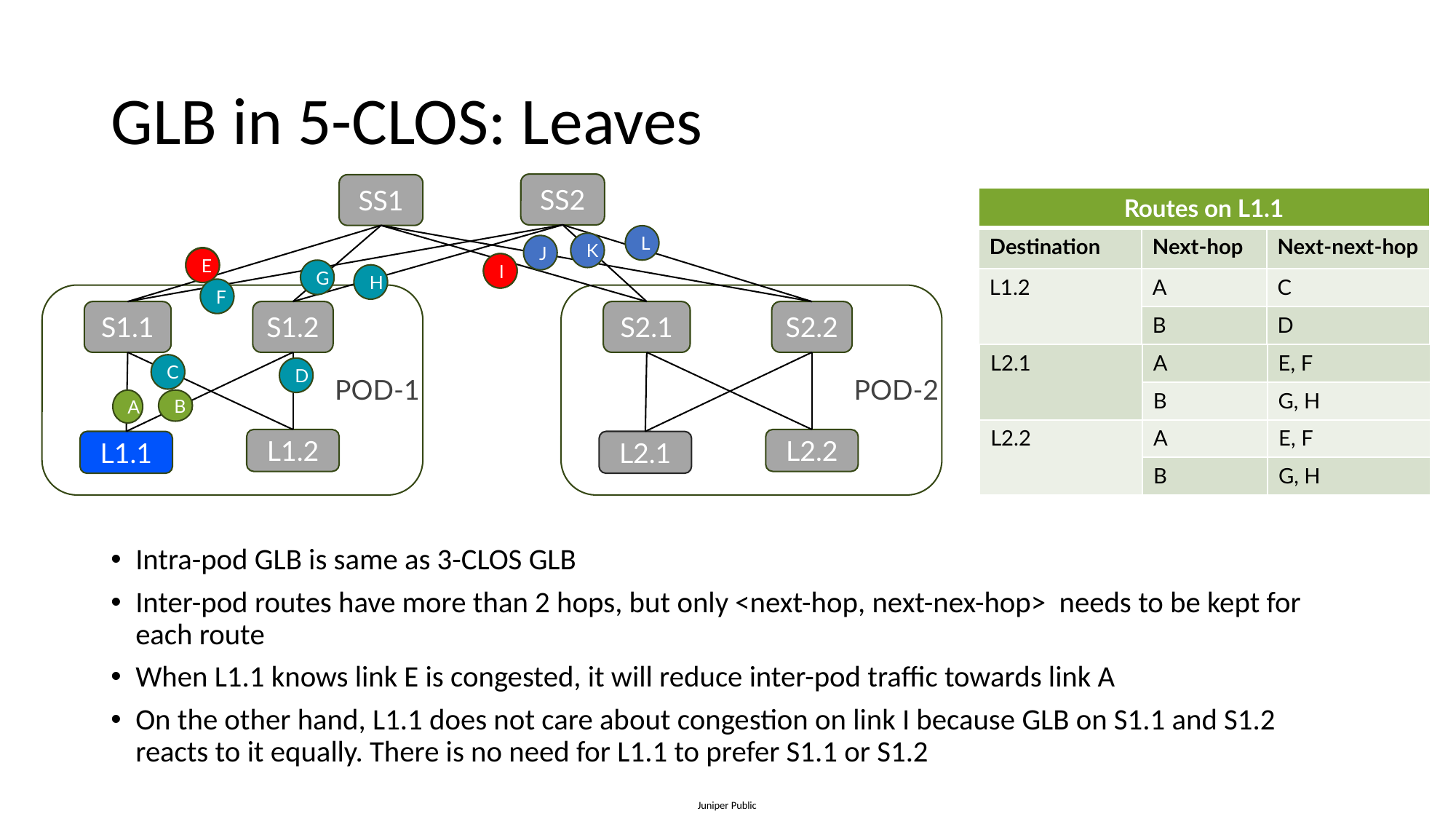

# GLB in 5-CLOS: Leaves
SS2
SS1
| Routes on L1.1 |  |  |
| --- | --- | --- |
| Destination | Next-hop | Next-next-hop |
| L1.2 | A | C |
|  | B | D |
L
K
J
E
E
I
I
G
H
F

S1.1
S1.2
S2.1
S2.2
| L2.1 | A | E, F |
| --- | --- | --- |
|  | B | G, H |
C
D
POD-1
POD-2
A
B
| L2.2 | A | E, F |
| --- | --- | --- |
|  | B | G, H |
L1.2
L2.2
L1.1
L2.1
Intra-pod GLB is same as 3-CLOS GLB
Inter-pod routes have more than 2 hops, but only <next-hop, next-nex-hop>  needs to be kept for each route
When L1.1 knows link E is congested, it will reduce inter-pod traffic towards link A
On the other hand, L1.1 does not care about congestion on link I because GLB on S1.1 and S1.2 reacts to it equally. There is no need for L1.1 to prefer S1.1 or S1.2